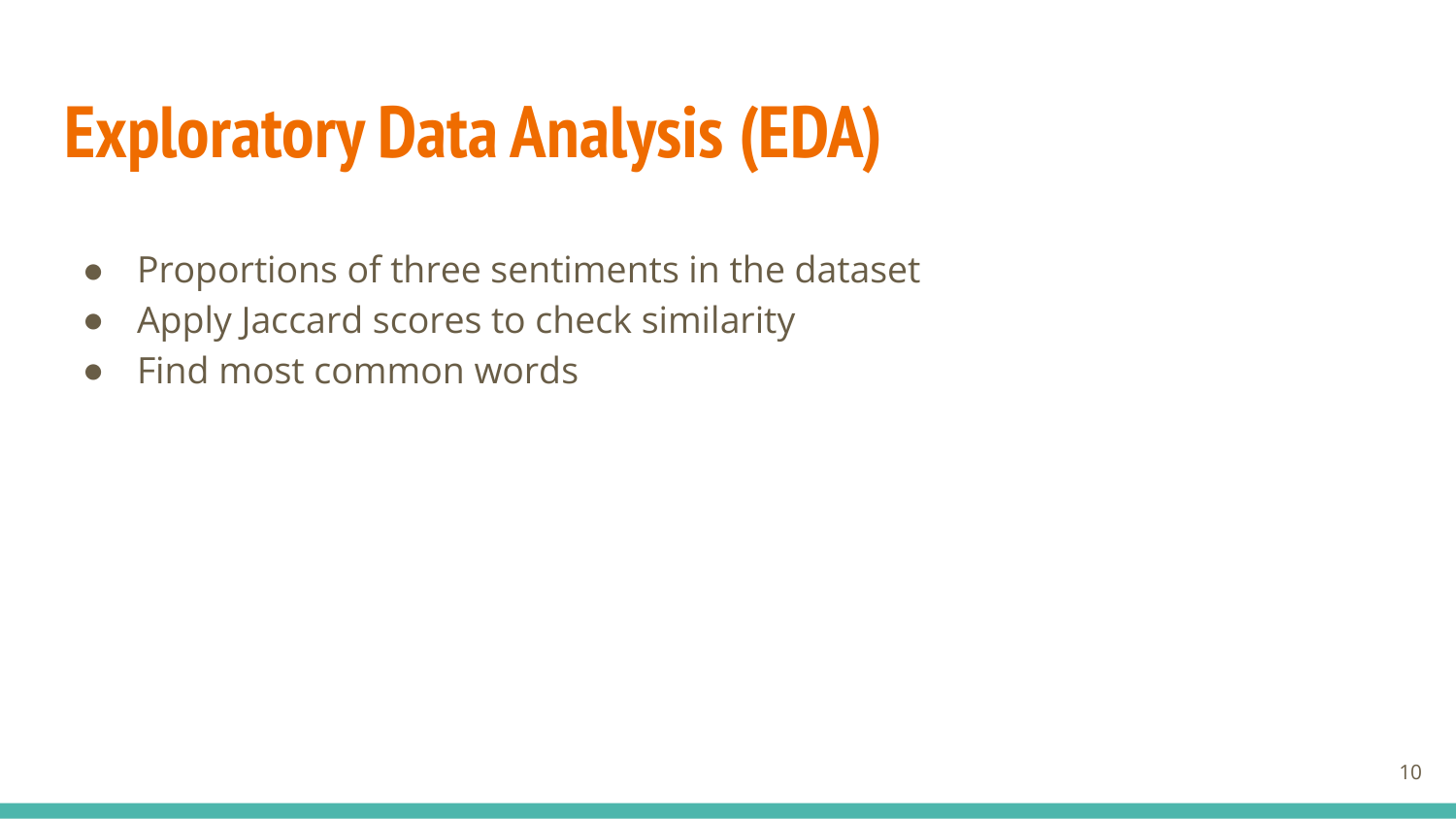

# Exploratory Data Analysis (EDA)
Proportions of three sentiments in the dataset
Apply Jaccard scores to check similarity
Find most common words
10